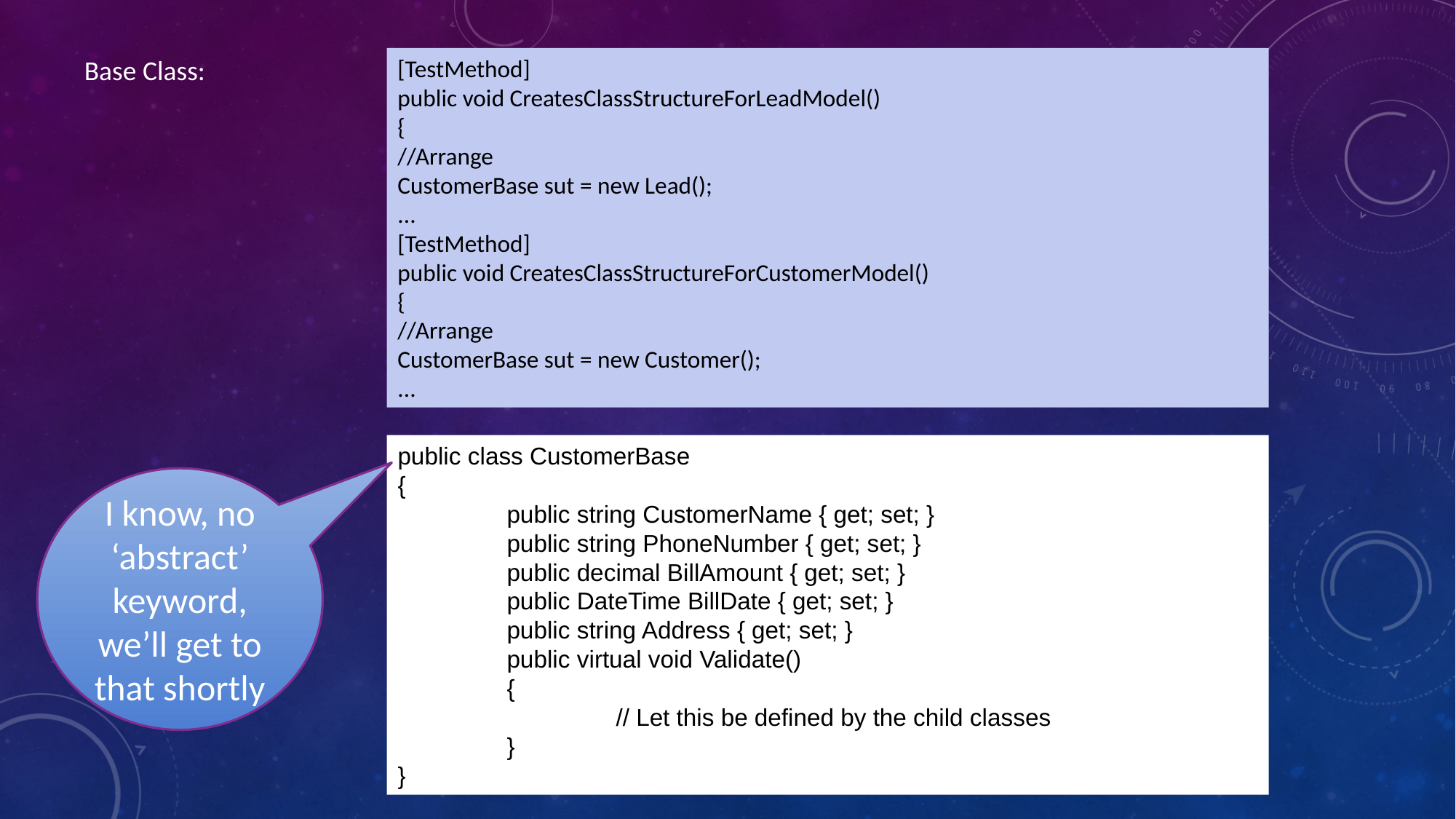

Base Class:
[TestMethod]
public void CreatesClassStructureForLeadModel()
{
//Arrange
CustomerBase sut = new Lead();
...
[TestMethod]
public void CreatesClassStructureForCustomerModel()
{
//Arrange
CustomerBase sut = new Customer();
...
public class CustomerBase
{
	public string CustomerName { get; set; }
	public string PhoneNumber { get; set; }
	public decimal BillAmount { get; set; }
	public DateTime BillDate { get; set; }
	public string Address { get; set; }
	public virtual void Validate()
	{
		// Let this be defined by the child classes
	}
}
I know, no ‘abstract’ keyword, we’ll get to that shortly